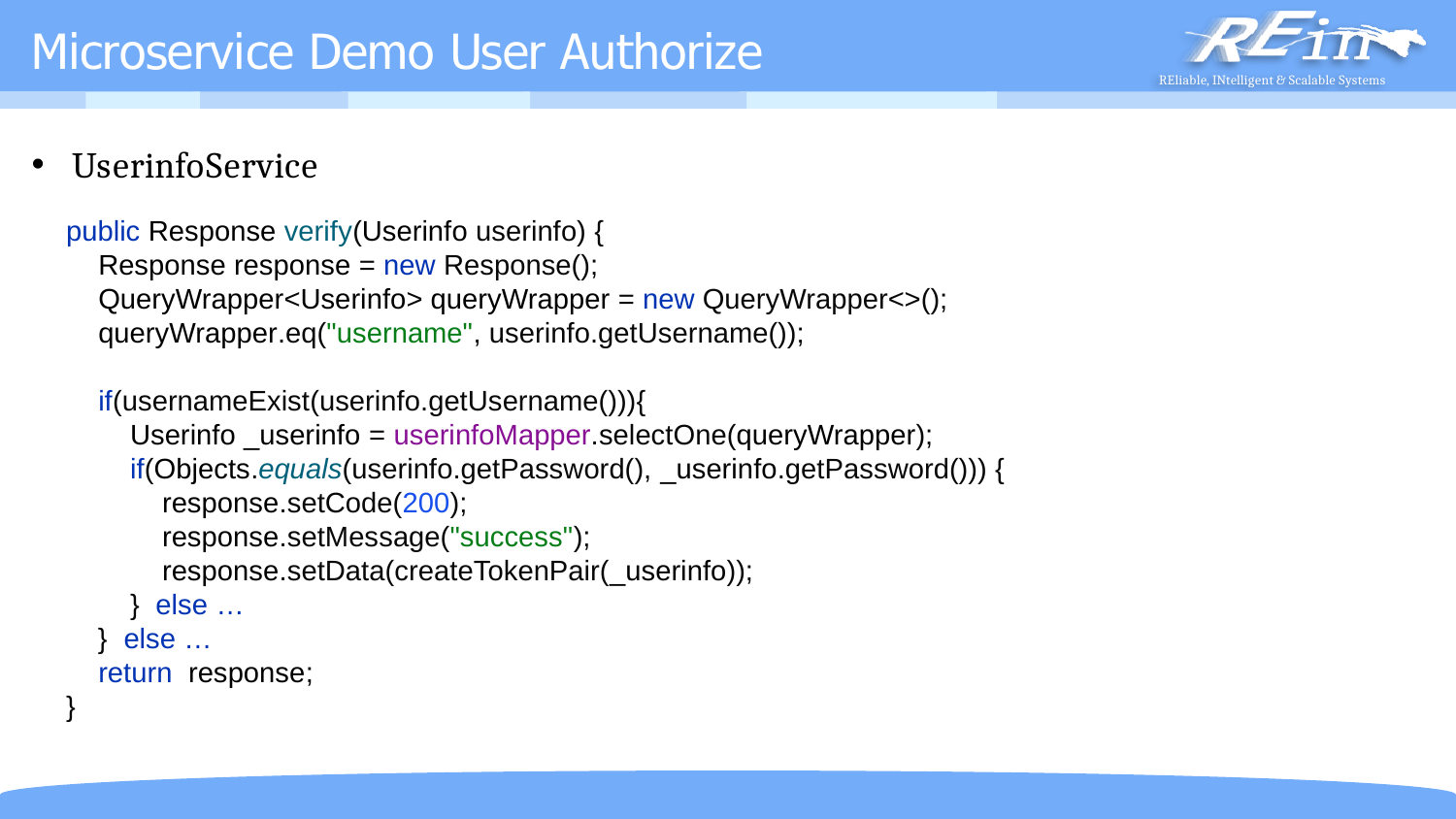

# Microservice Demo User Authorize
UserinfoService

public Response verify(Userinfo userinfo) {
    Response response = new Response();
    QueryWrapper<Userinfo> queryWrapper = new QueryWrapper<>();
    queryWrapper.eq("username", userinfo.getUsername());
    if(usernameExist(userinfo.getUsername())){
        Userinfo _userinfo = userinfoMapper.selectOne(queryWrapper);
        if(Objects.equals(userinfo.getPassword(), _userinfo.getPassword())) {
            response.setCode(200);
            response.setMessage("success");
            response.setData(createTokenPair(_userinfo));
        }  else …
    }  else …
    return  response;
}
55